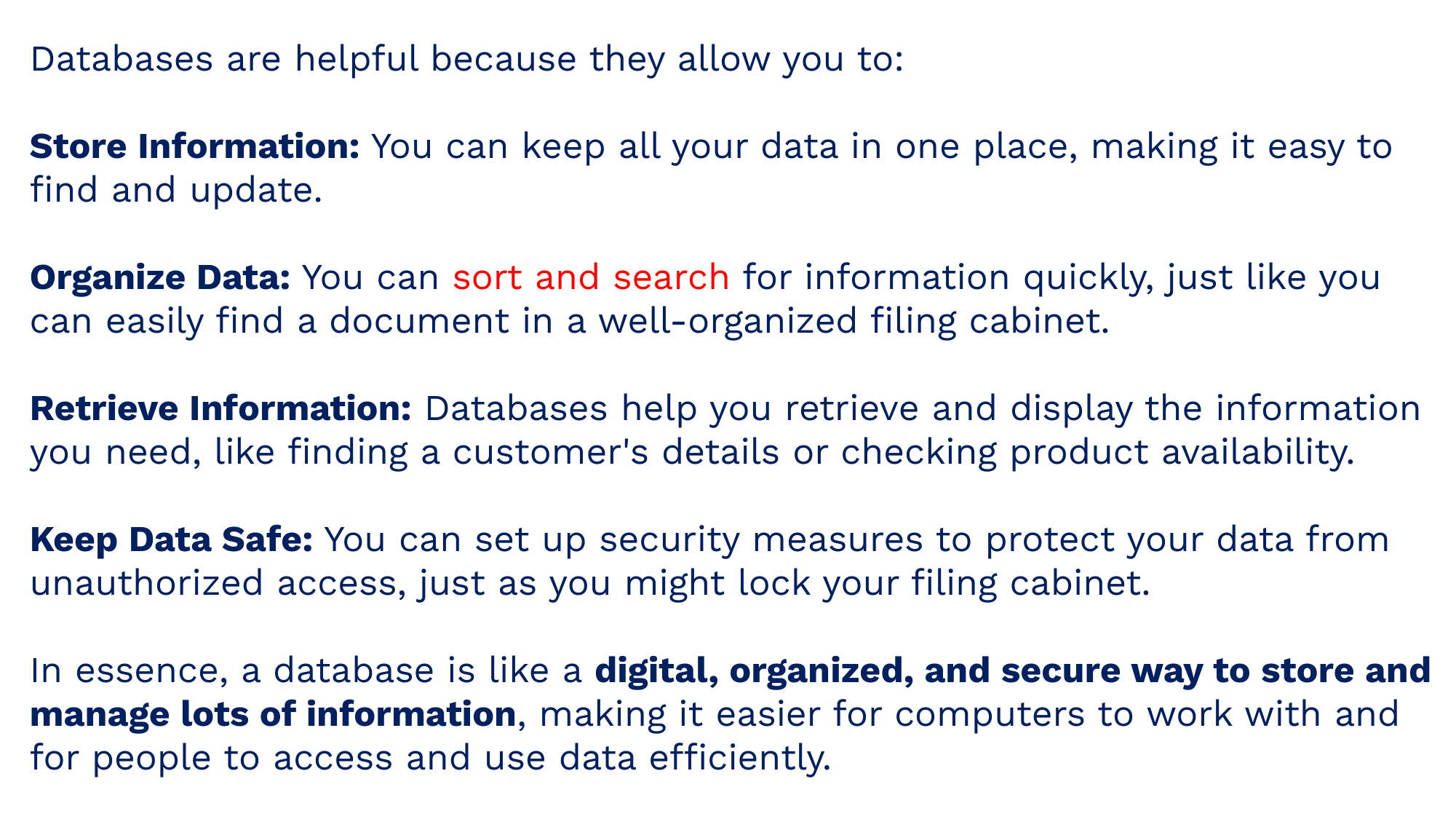

Databases are helpful because they allow you to:

Store Information: You can keep all your data in one place, making it easy to find and update.

Organize Data: You can sort and search for information quickly, just like you can easily find a document in a well-organized filing cabinet.

Retrieve Information: Databases help you retrieve and display the information you need, like finding a customer's details or checking product availability.

Keep Data Safe: You can set up security measures to protect your data from unauthorized access, just as you might lock your filing cabinet.

In essence, a database is like a digital, organized, and secure way to store and manage lots of information, making it easier for computers to work with and for people to access and use data efficiently.